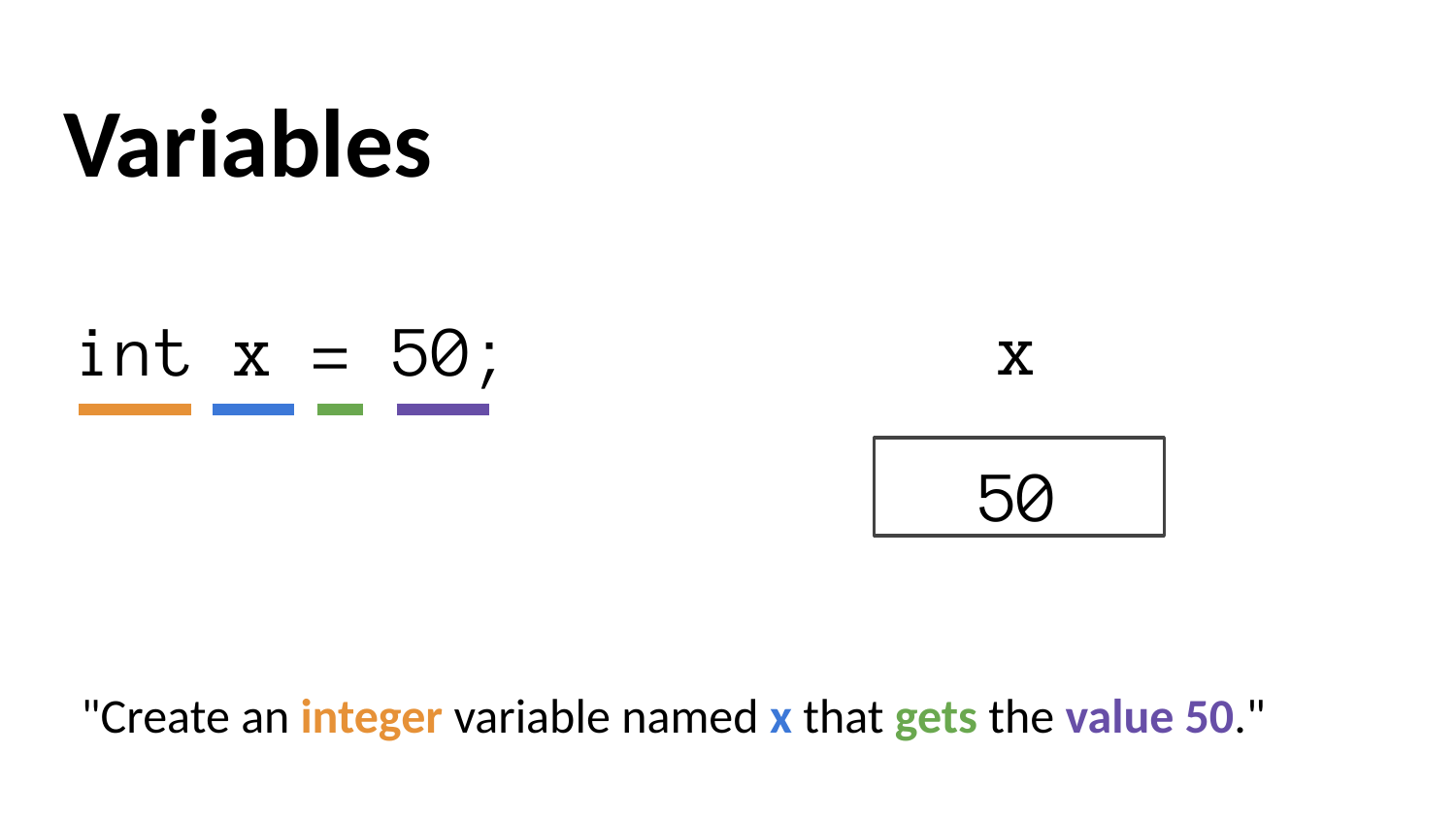

# Variables
x
int x = 50;

50
"Create an integer variable named x that gets the value 50."